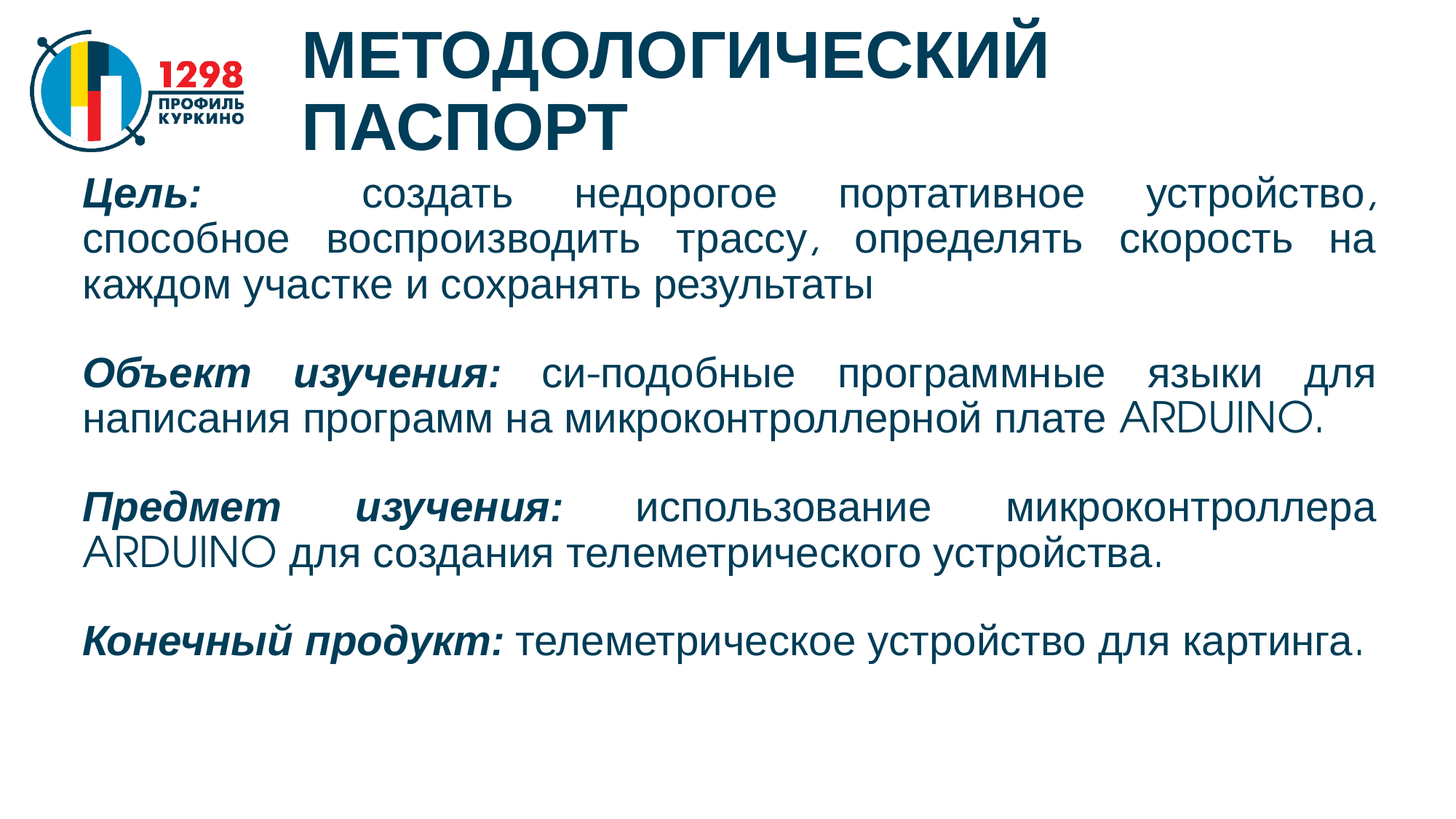

# МЕТОДОЛОГИЧЕСКИЙ ПАСПОРТ
Цель:	 создать недорогое портативное устройство, способное воспроизводить трассу, определять скорость на каждом участке и сохранять результаты
Объект изучения: си-подобные программные языки для написания программ на микроконтроллерной плате ARDUINO.
Предмет изучения: использование микроконтроллера ARDUINO для создания телеметрического устройства.
Конечный продукт: телеметрическое устройство для картинга.